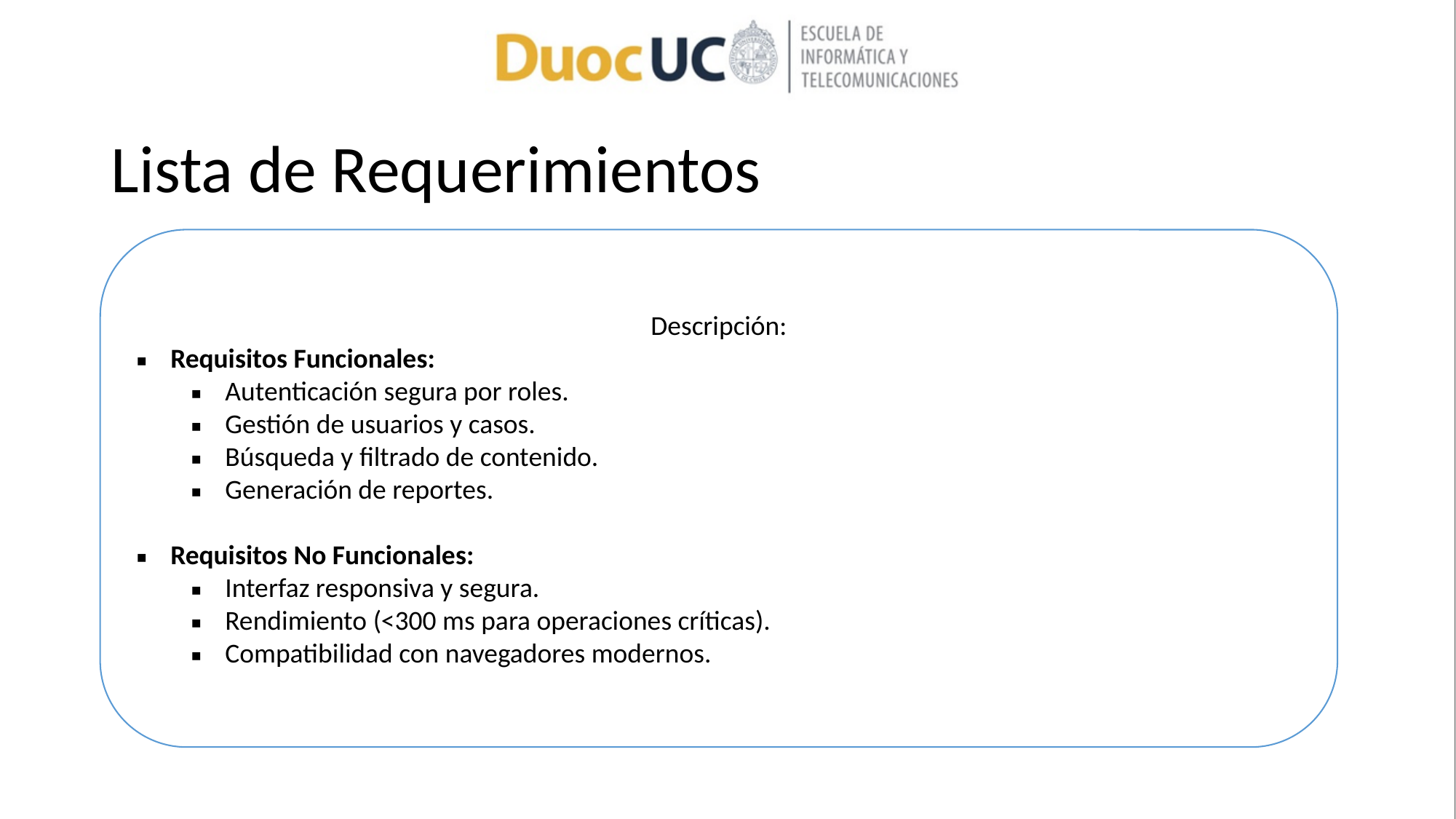

# Lista de Requerimientos
Descripción:
Requisitos Funcionales:
Autenticación segura por roles.
Gestión de usuarios y casos.
Búsqueda y filtrado de contenido.
Generación de reportes.

Requisitos No Funcionales:
Interfaz responsiva y segura.
Rendimiento (<300 ms para operaciones críticas).
Compatibilidad con navegadores modernos.